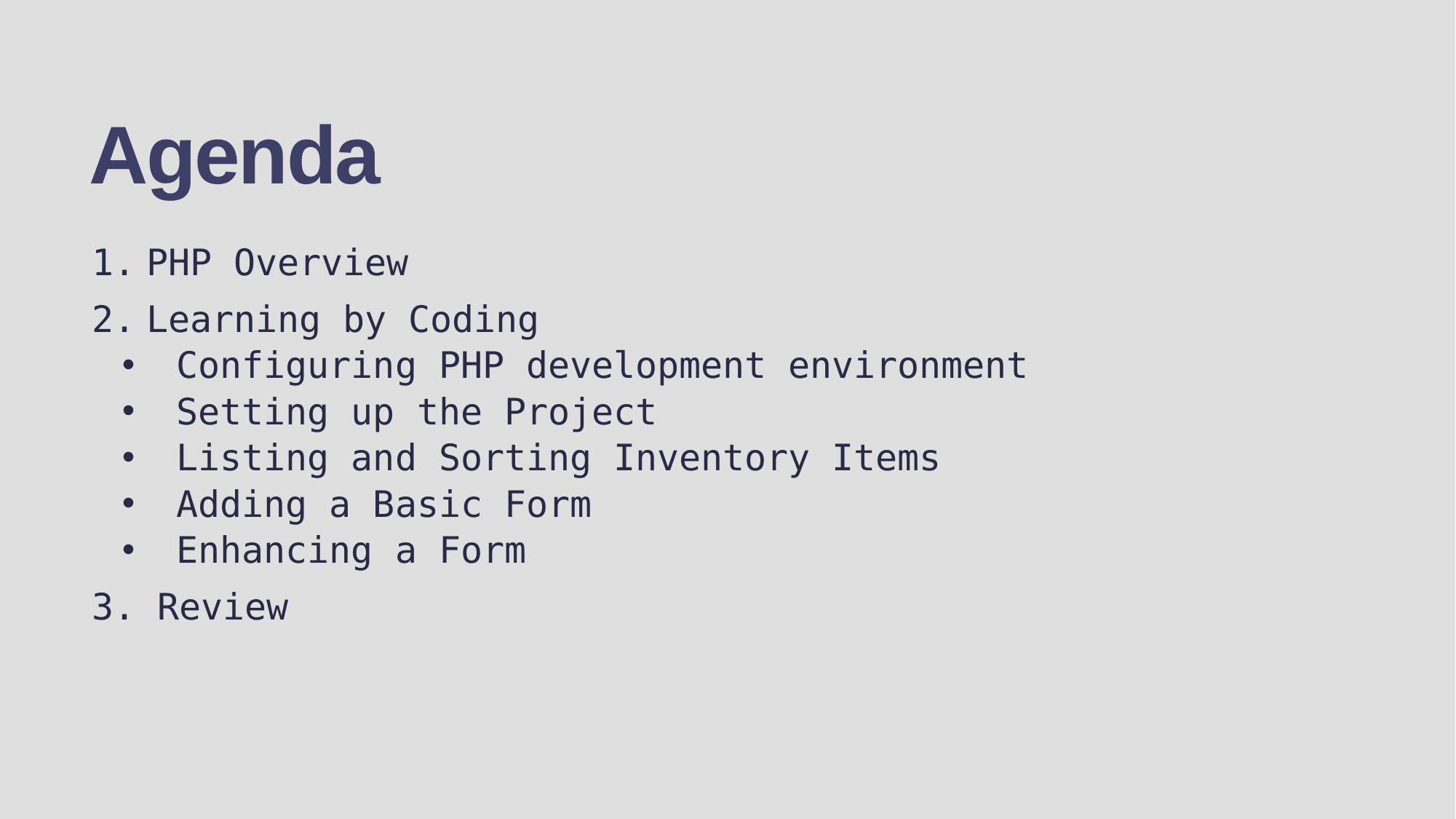

# Agenda
PHP Overview
Learning by Coding
Configuring PHP development environment
Setting up the Project
Listing and Sorting Inventory Items
Adding a Basic Form
Enhancing a Form
3. Review